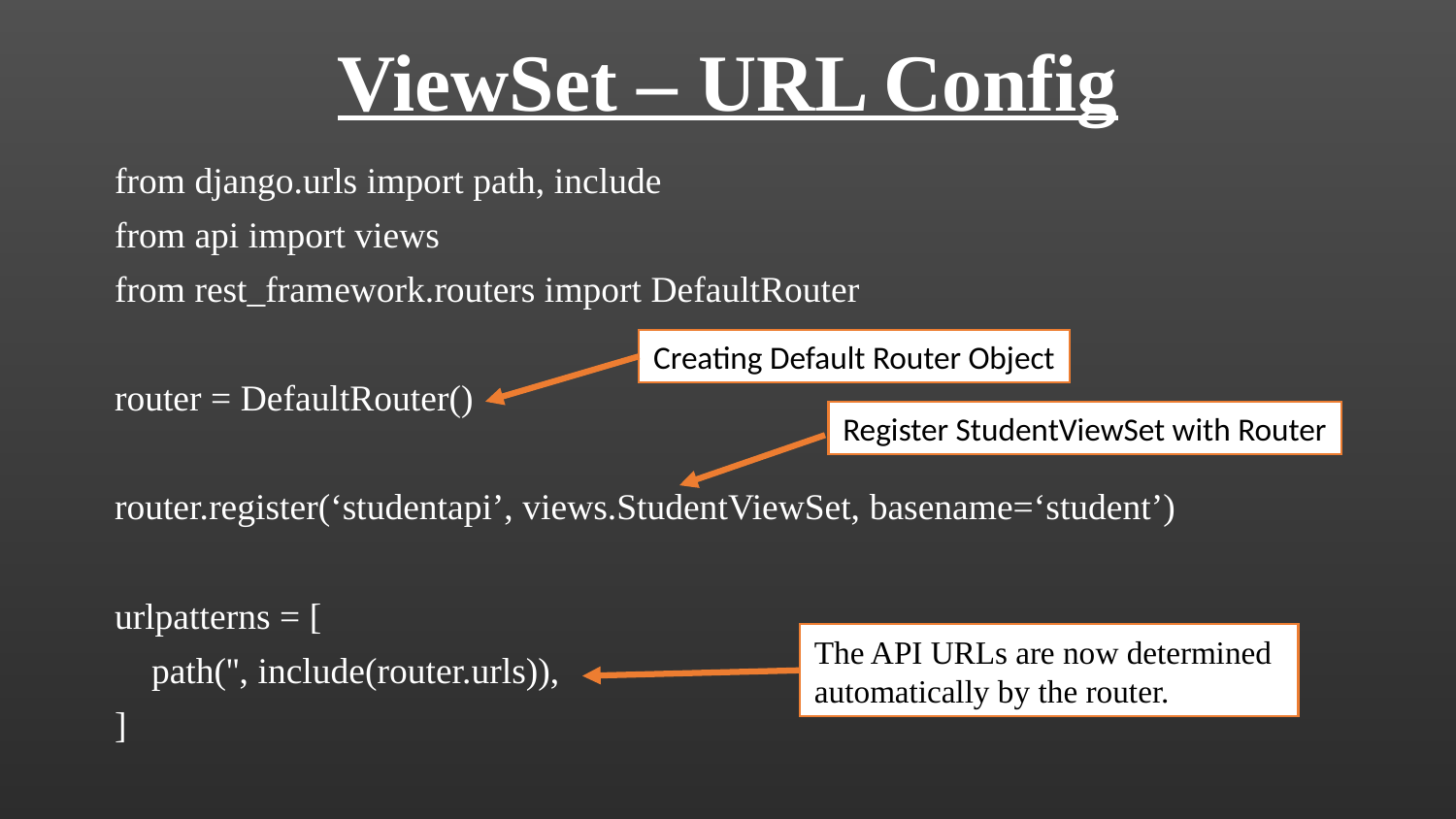

# ViewSet – URL Config
from django.urls import path, include
from api import views
from rest_framework.routers import DefaultRouter

router = DefaultRouter()

router.register(‘studentapi’, views.StudentViewSet, basename=‘student’)

urlpatterns = [
    path('', include(router.urls)),
]
Creating Default Router Object
Register StudentViewSet with Router
The API URLs are now determined automatically by the router.